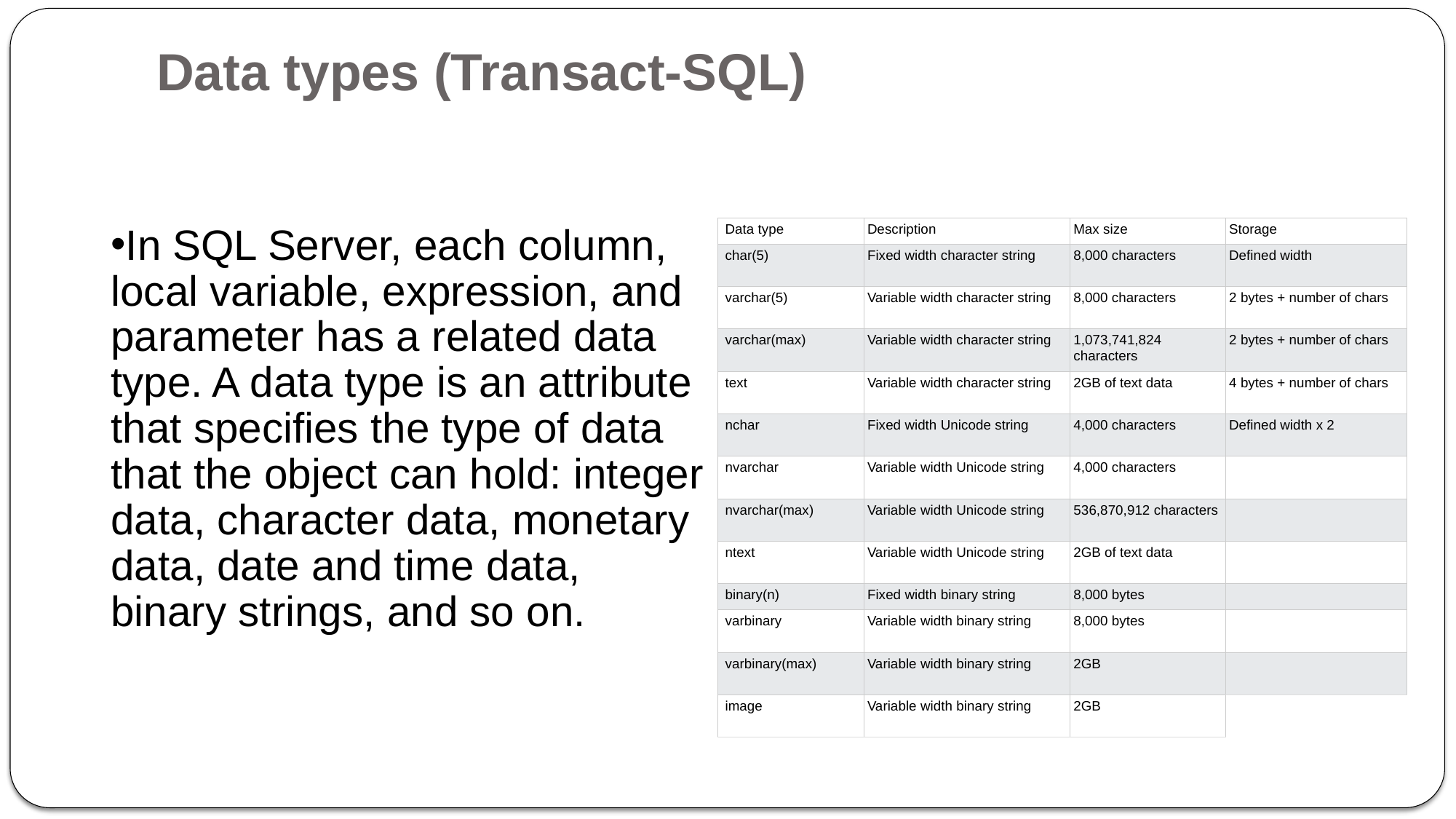

# Data types (Transact-SQL)
In SQL Server, each column, local variable, expression, and parameter has a related data type. A data type is an attribute that specifies the type of data that the object can hold: integer data, character data, monetary data, date and time data, binary strings, and so on.
| Data type | Description | Max size | Storage |
| --- | --- | --- | --- |
| char(5) | Fixed width character string | 8,000 characters | Defined width |
| varchar(5) | Variable width character string | 8,000 characters | 2 bytes + number of chars |
| varchar(max) | Variable width character string | 1,073,741,824 characters | 2 bytes + number of chars |
| text | Variable width character string | 2GB of text data | 4 bytes + number of chars |
| nchar | Fixed width Unicode string | 4,000 characters | Defined width x 2 |
| nvarchar | Variable width Unicode string | 4,000 characters |  |
| nvarchar(max) | Variable width Unicode string | 536,870,912 characters |  |
| ntext | Variable width Unicode string | 2GB of text data |  |
| binary(n) | Fixed width binary string | 8,000 bytes |  |
| varbinary | Variable width binary string | 8,000 bytes |  |
| varbinary(max) | Variable width binary string | 2GB |  |
| image | Variable width binary string | 2GB |  |